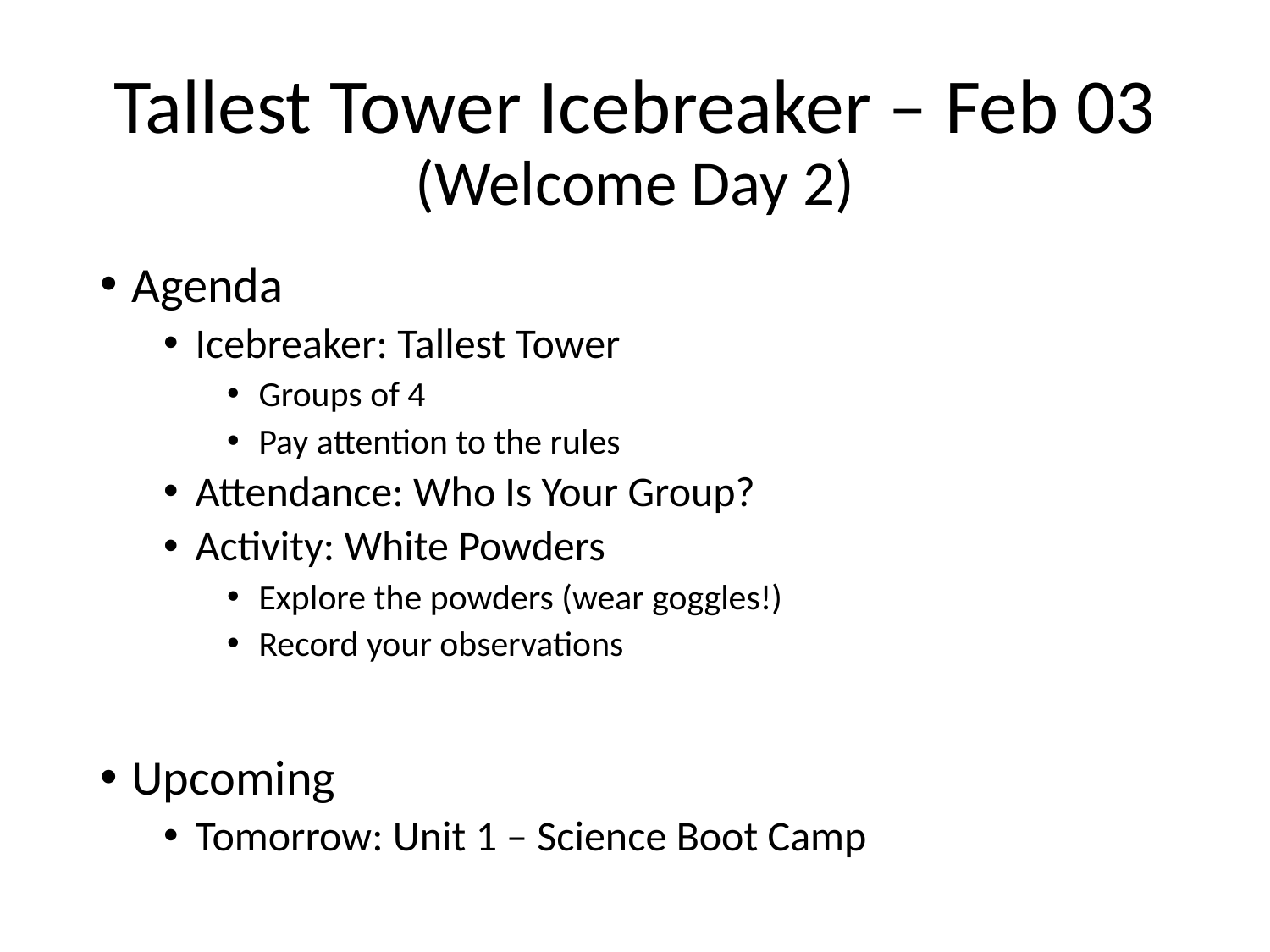

# Tallest Tower Icebreaker – Feb 03 (Welcome Day 2)
Agenda
Icebreaker: Tallest Tower
Groups of 4
Pay attention to the rules
Attendance: Who Is Your Group?
Activity: White Powders
Explore the powders (wear goggles!)
Record your observations

Upcoming
Tomorrow: Unit 1 – Science Boot Camp